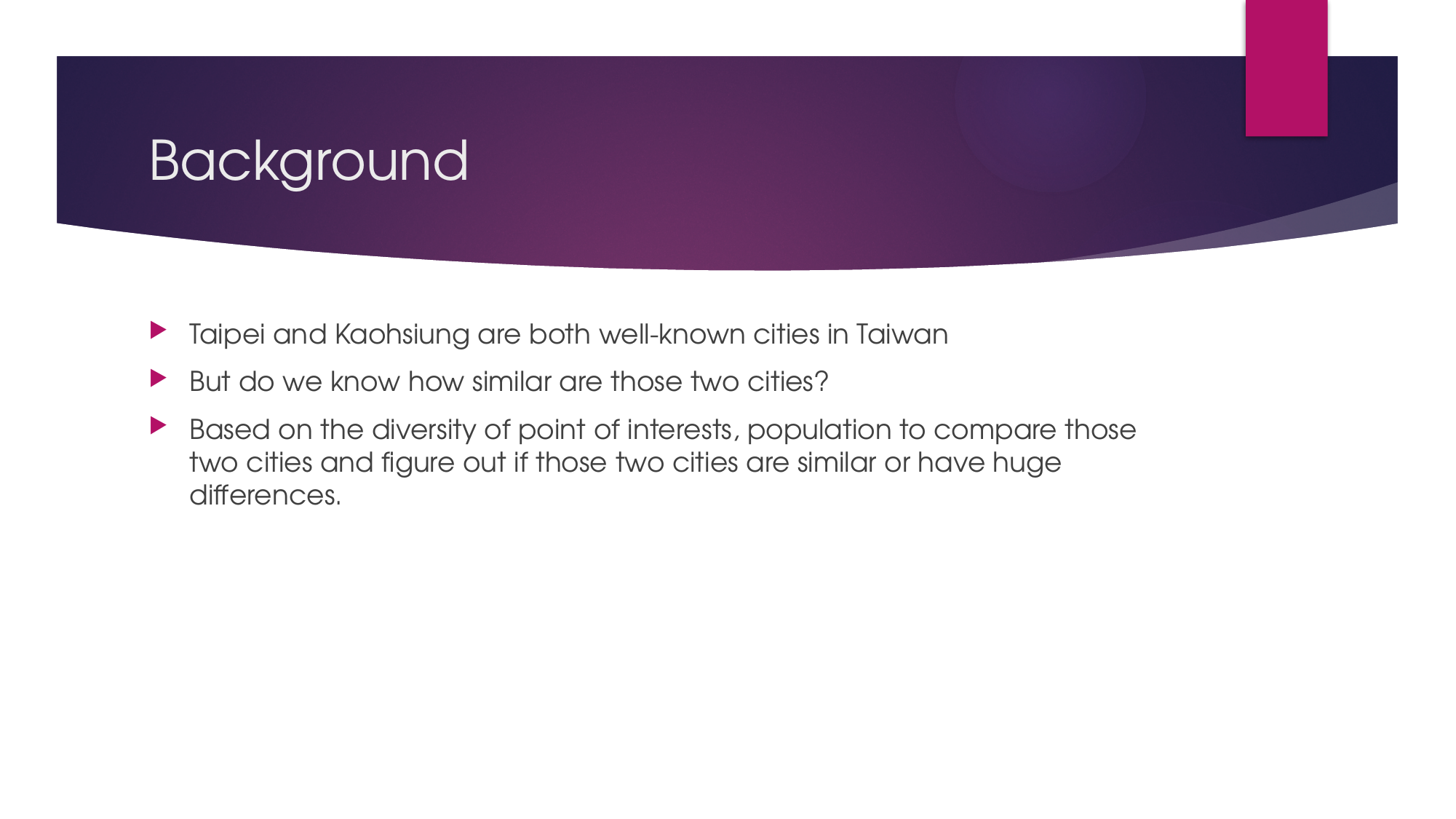

# Background
Taipei and Kaohsiung are both well-known cities in Taiwan
But do we know how similar are those two cities?
Based on the diversity of point of interests, population to compare those two cities and figure out if those two cities are similar or have huge differences.